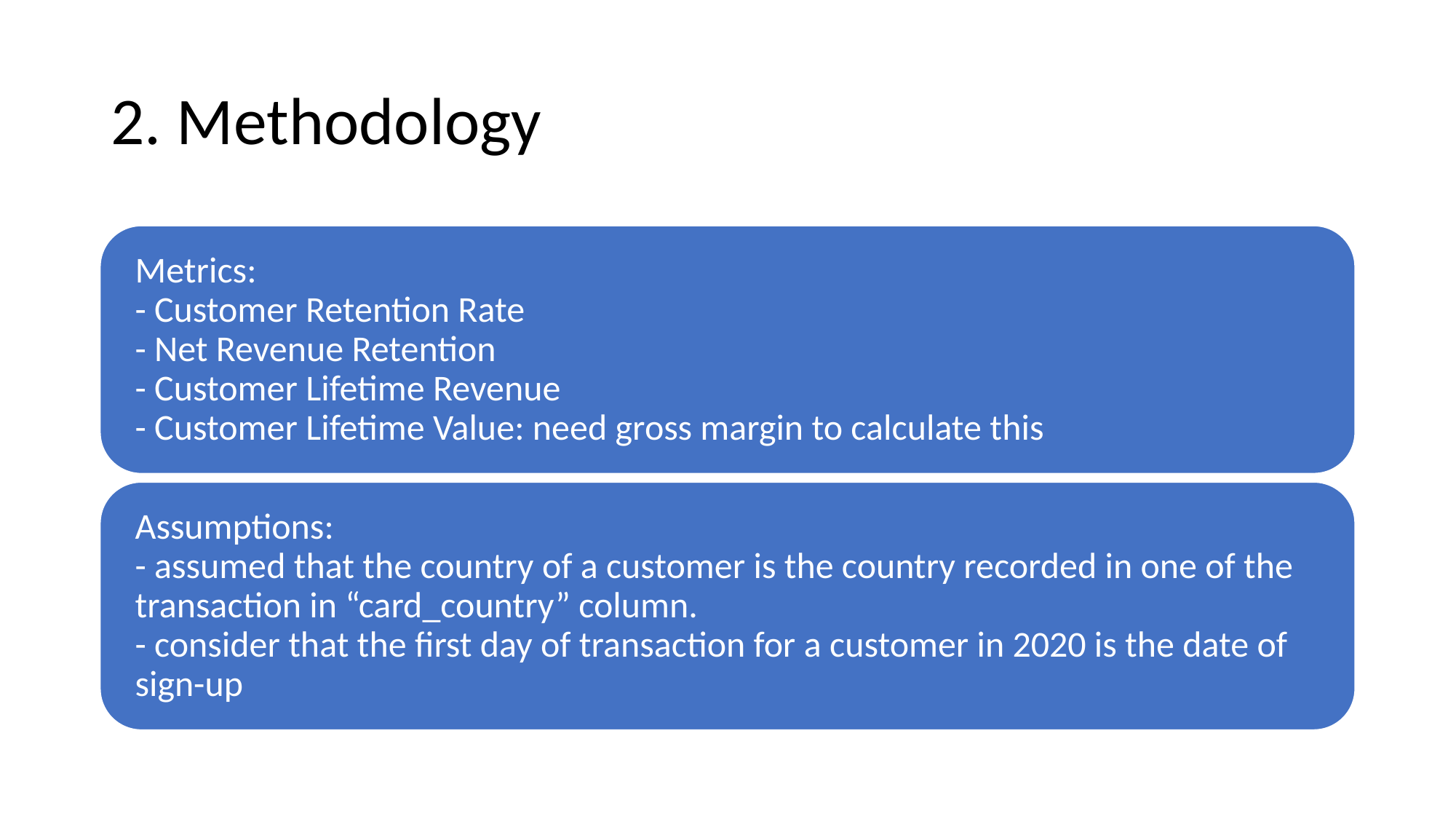

# 2. Methodology
Metrics:
- Customer Retention Rate
- Net Revenue Retention
- Customer Lifetime Revenue
- Customer Lifetime Value: need gross margin to calculate this
Assumptions:
- assumed that the country of a customer is the country recorded in one of the transaction in “card_country” column.
- consider that the first day of transaction for a customer in 2020 is the date of sign-up